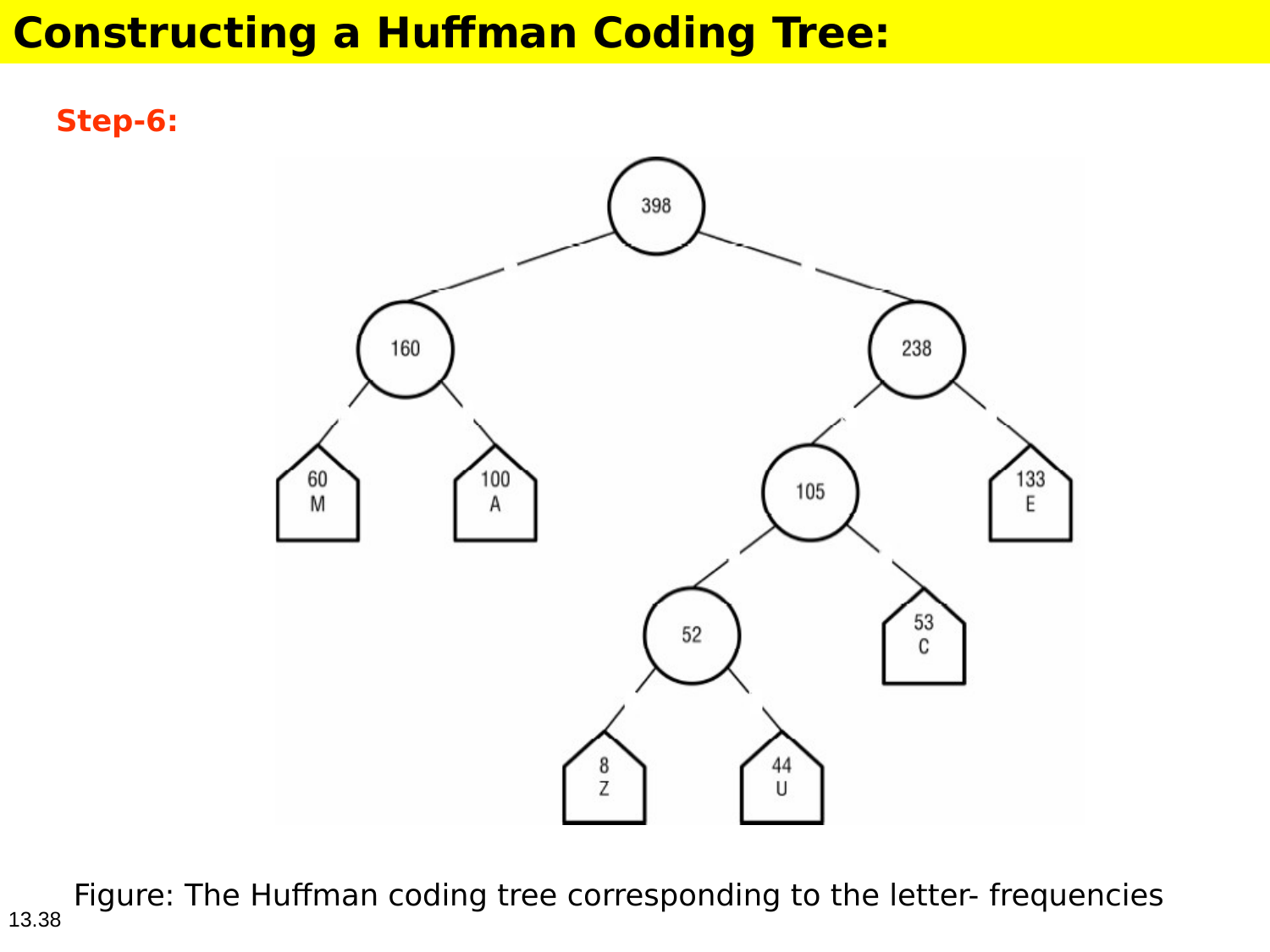

Constructing a Huffman Coding Tree:
Step-6:

Figure: The Huffman coding tree corresponding to the letter- frequencies
13.38